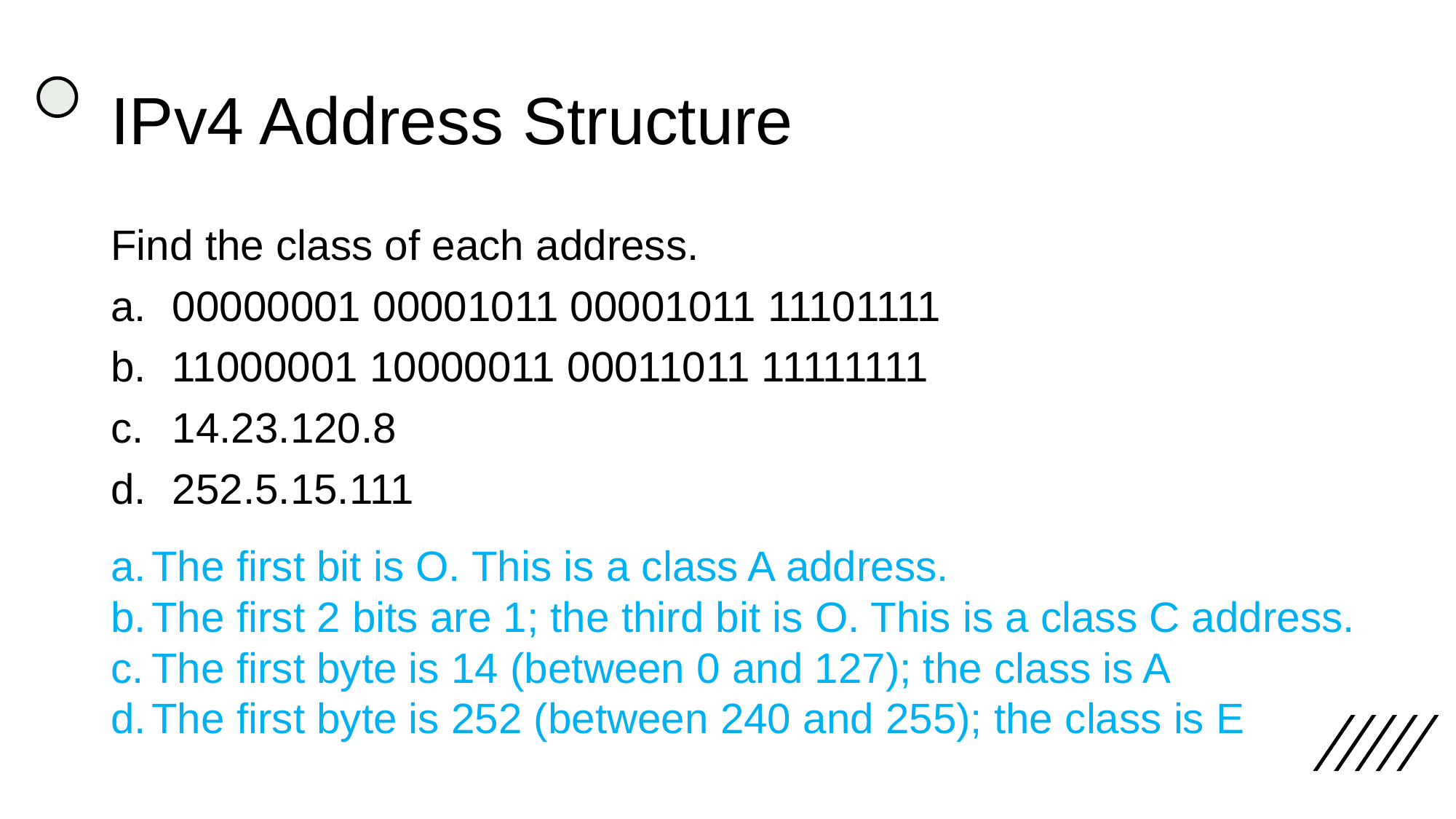

# IPv4 Address Structure
Find the class of each address.
00000001 00001011 00001011 11101111
11000001 10000011 00011011 11111111
14.23.120.8
252.5.15.111
The first bit is O. This is a class A address.
The first 2 bits are 1; the third bit is O. This is a class C address.
The first byte is 14 (between 0 and 127); the class is A
The first byte is 252 (between 240 and 255); the class is E